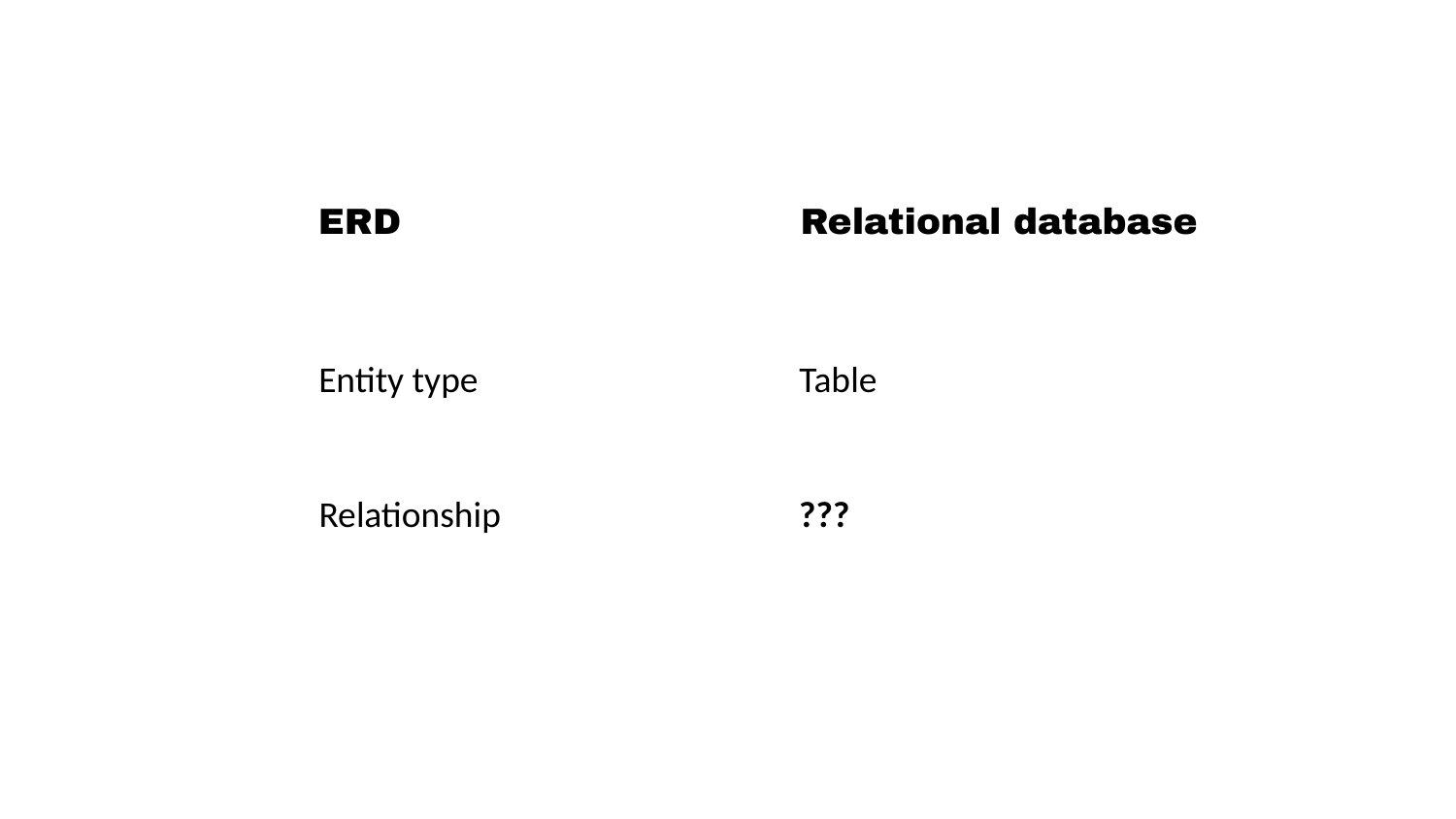

ERD
Relational database
Entity type
Table
Relationship
???